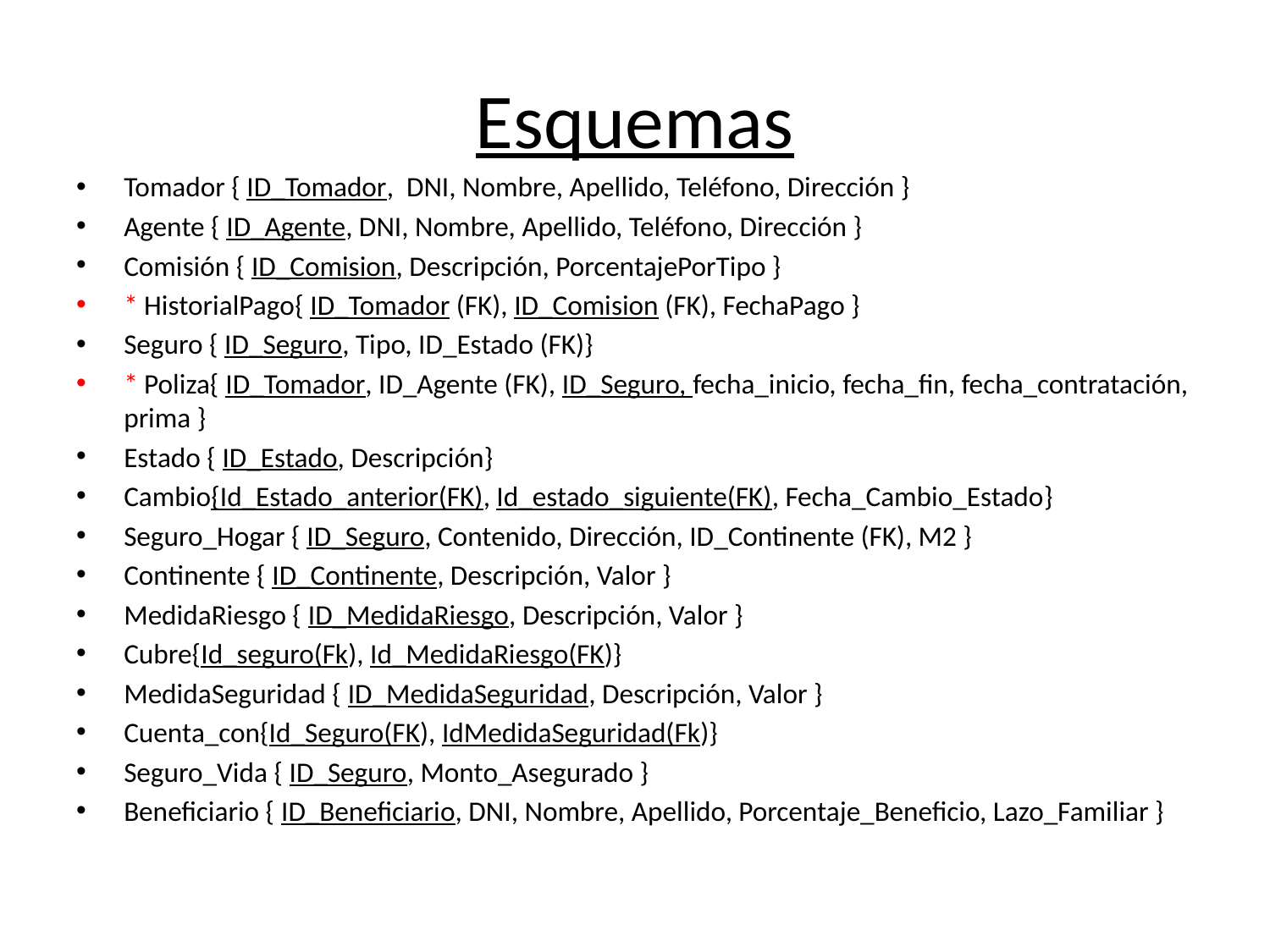

# Esquemas
Tomador { ID_Tomador,  DNI, Nombre, Apellido, Teléfono, Dirección }
Agente { ID_Agente, DNI, Nombre, Apellido, Teléfono, Dirección }
Comisión { ID_Comision, Descripción, PorcentajePorTipo }
* HistorialPago{ ID_Tomador (FK), ID_Comision (FK), FechaPago }
Seguro { ID_Seguro, Tipo, ID_Estado (FK)}
* Poliza{ ID_Tomador, ID_Agente (FK), ID_Seguro, fecha_inicio, fecha_fin, fecha_contratación, prima }
Estado { ID_Estado, Descripción}
Cambio{Id_Estado_anterior(FK), Id_estado_siguiente(FK), Fecha_Cambio_Estado}
Seguro_Hogar { ID_Seguro, Contenido, Dirección, ID_Continente (FK), M2 }
Continente { ID_Continente, Descripción, Valor }
MedidaRiesgo { ID_MedidaRiesgo, Descripción, Valor }
Cubre{Id_seguro(Fk), Id_MedidaRiesgo(FK)}
MedidaSeguridad { ID_MedidaSeguridad, Descripción, Valor }
Cuenta_con{Id_Seguro(FK), IdMedidaSeguridad(Fk)}
Seguro_Vida { ID_Seguro, Monto_Asegurado }
Beneficiario { ID_Beneficiario, DNI, Nombre, Apellido, Porcentaje_Beneficio, Lazo_Familiar }